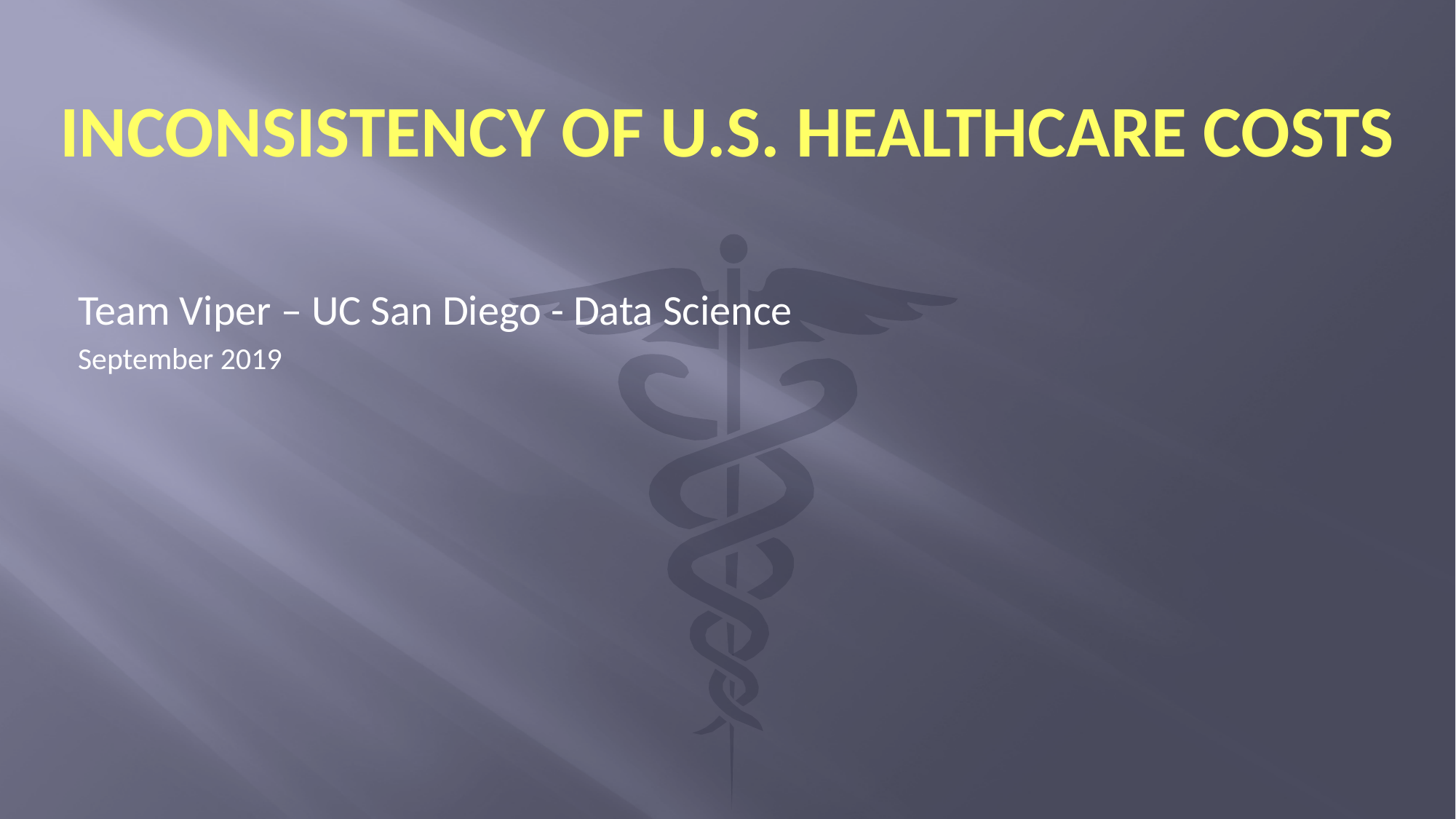

# Inconsistency of U.S. healthcare costs
Team Viper – UC San Diego - Data Science
September 2019